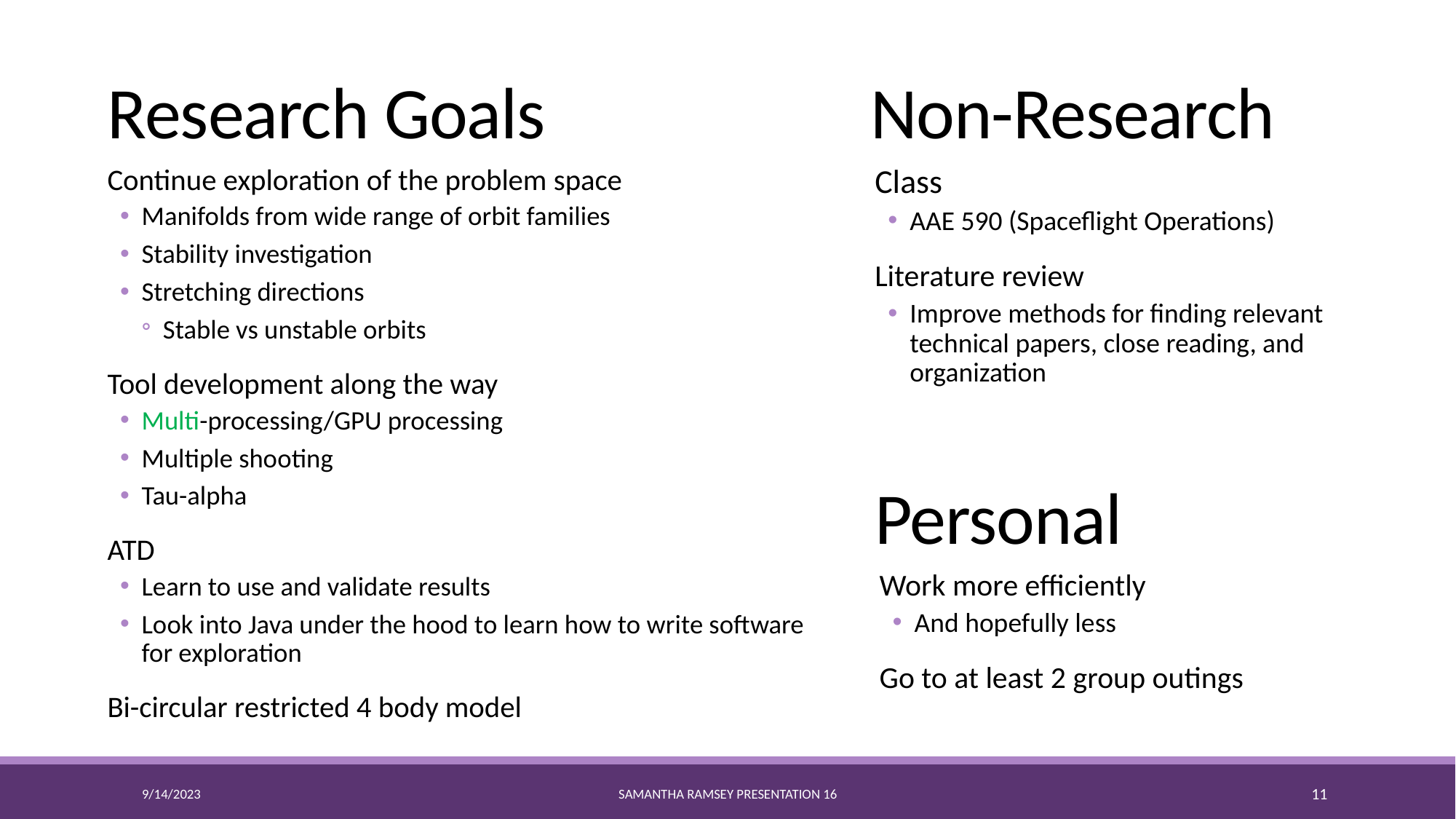

Research Goals
# Non-Research
Continue exploration of the problem space
Manifolds from wide range of orbit families
Stability investigation
Stretching directions
Stable vs unstable orbits
Tool development along the way
Multi-processing/GPU processing
Multiple shooting
Tau-alpha
ATD
Learn to use and validate results
Look into Java under the hood to learn how to write software for exploration
Bi-circular restricted 4 body model

Class
AAE 590 (Spaceflight Operations)
Literature review
Improve methods for finding relevant technical papers, close reading, and organization

Personal
Work more efficiently
And hopefully less
Go to at least 2 group outings

9/14/2023
Samantha Ramsey Presentation 16
11